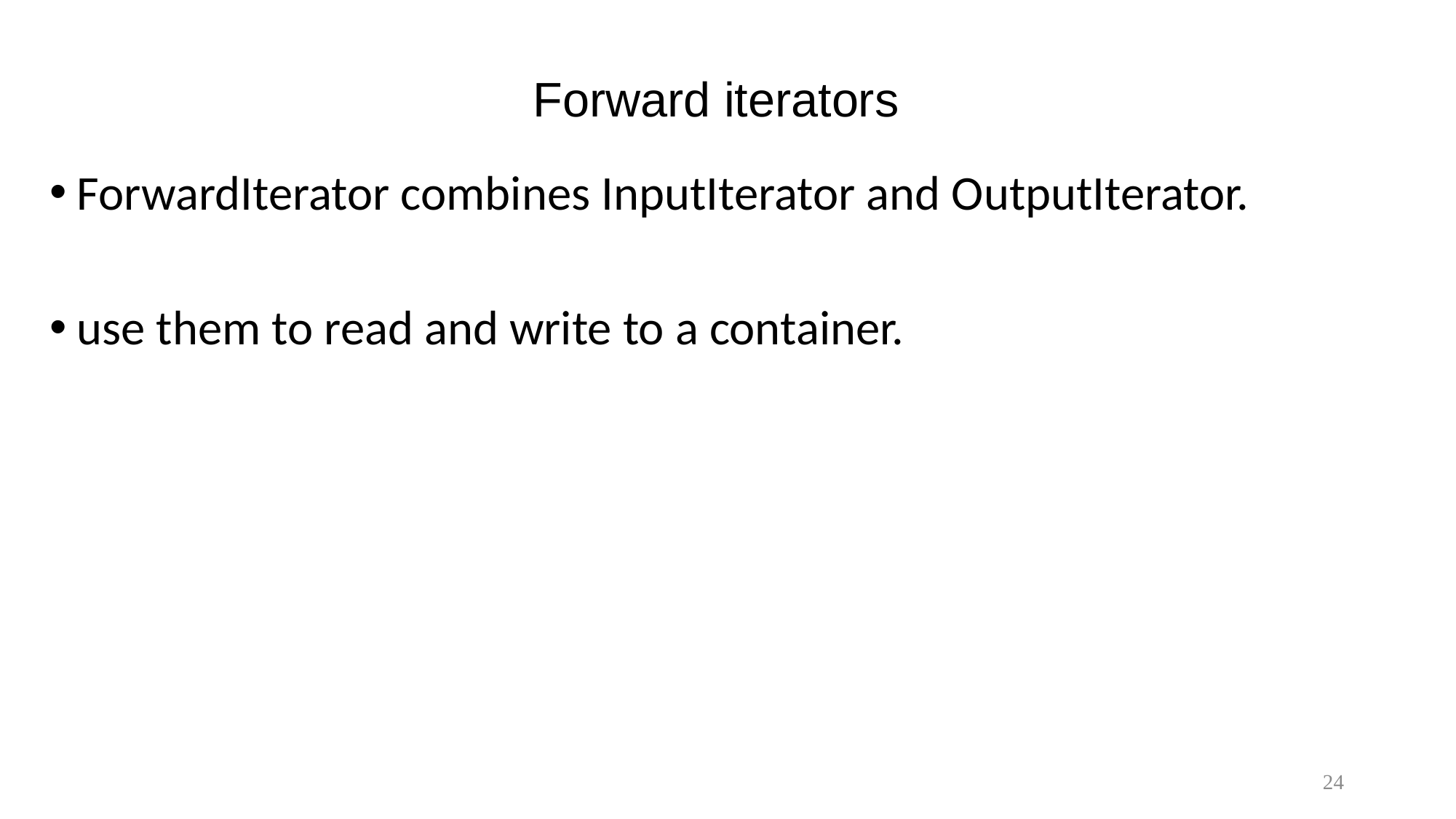

# Forward iterators
ForwardIterator combines InputIterator and OutputIterator.

use them to read and write to a container.
24